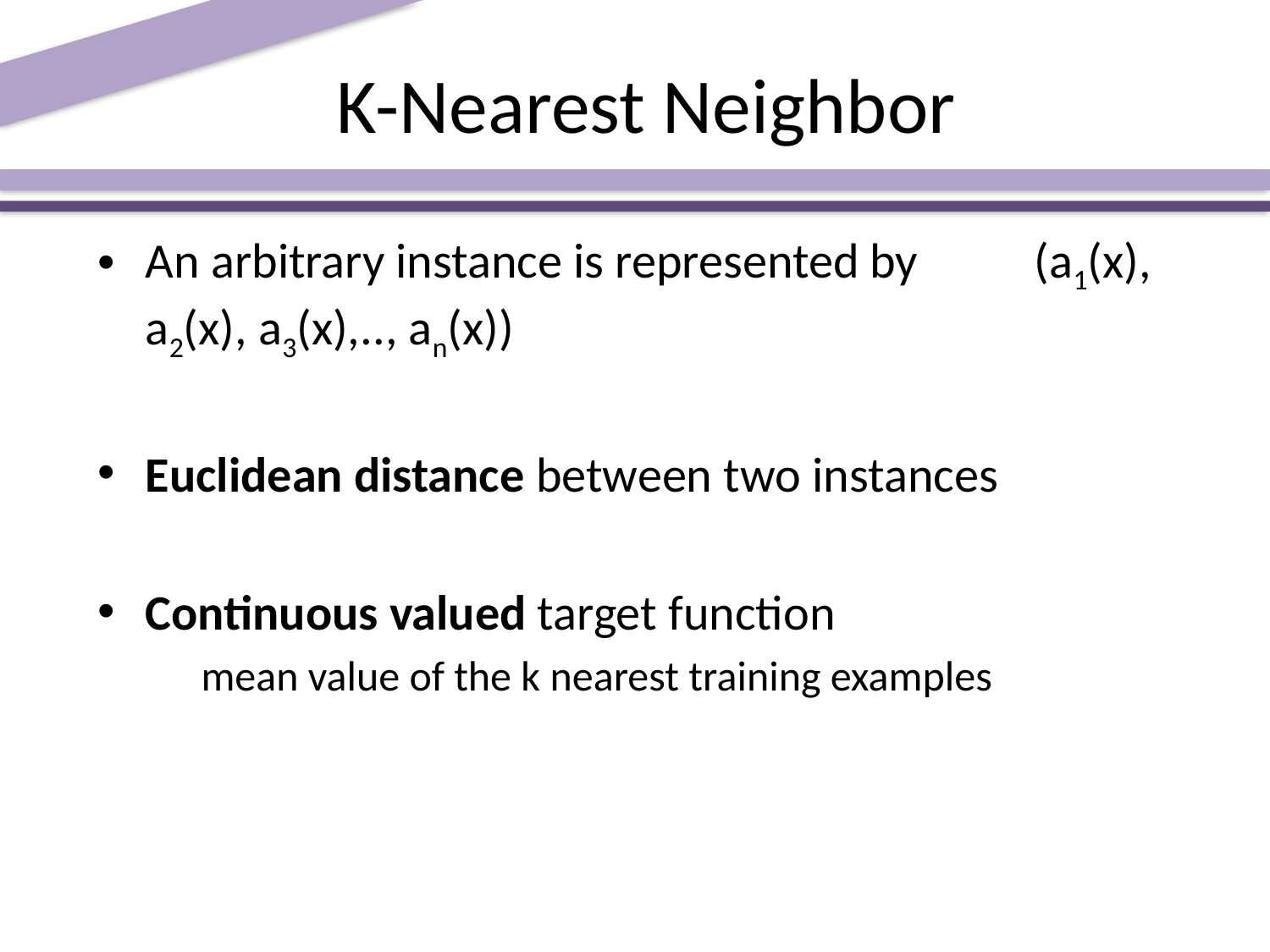

# K-Nearest Neighbor

An arbitrary instance is represented by	(a1(x), a2(x), a3(x),.., an(x))

Euclidean distance between two instances

Continuous valued target function
	mean value of the k nearest training examples